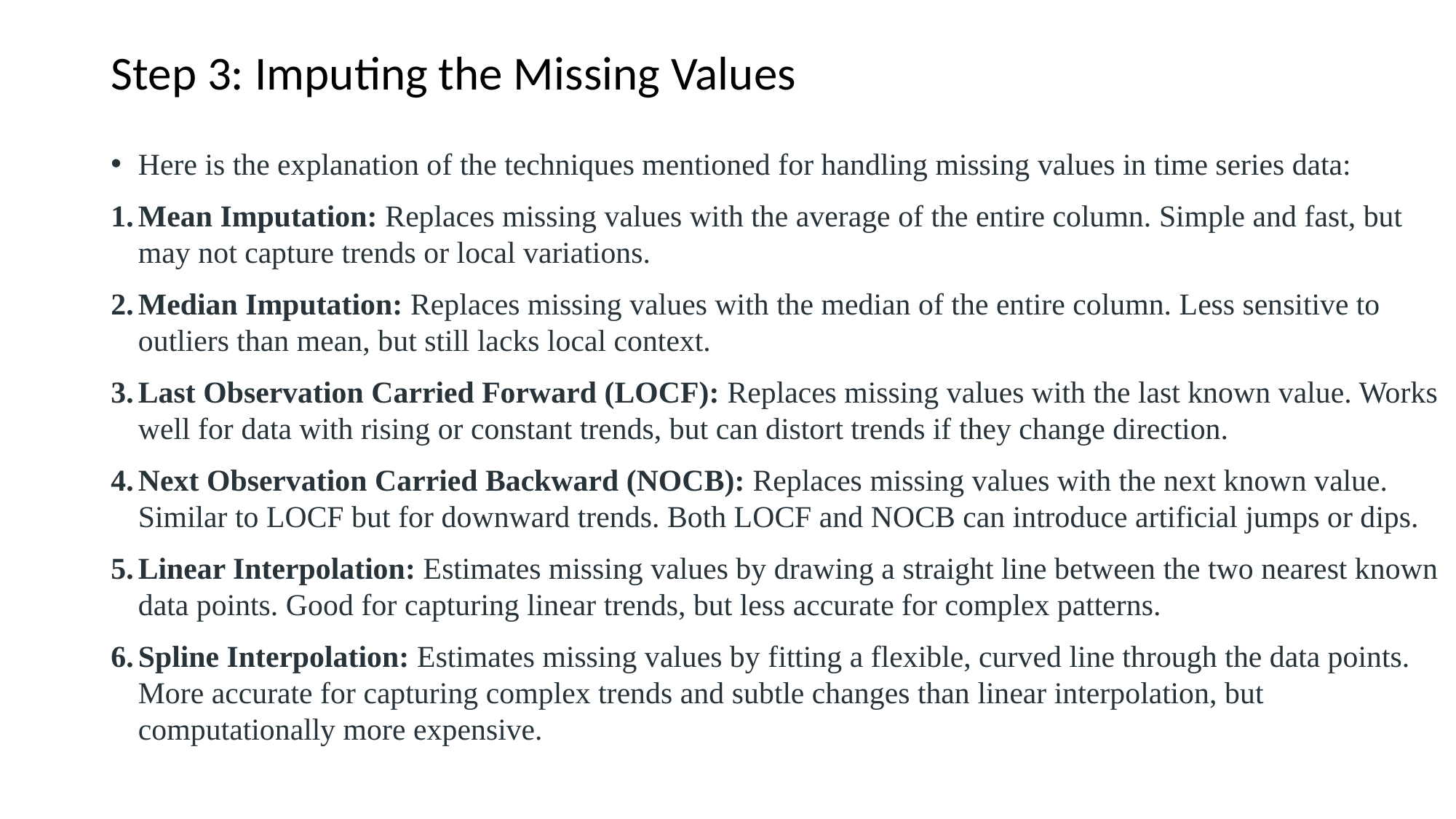

# Step 3: Imputing the Missing Values
Here is the explanation of the techniques mentioned for handling missing values in time series data:
Mean Imputation: Replaces missing values with the average of the entire column. Simple and fast, but may not capture trends or local variations.
Median Imputation: Replaces missing values with the median of the entire column. Less sensitive to outliers than mean, but still lacks local context.
Last Observation Carried Forward (LOCF): Replaces missing values with the last known value. Works well for data with rising or constant trends, but can distort trends if they change direction.
Next Observation Carried Backward (NOCB): Replaces missing values with the next known value. Similar to LOCF but for downward trends. Both LOCF and NOCB can introduce artificial jumps or dips.
Linear Interpolation: Estimates missing values by drawing a straight line between the two nearest known data points. Good for capturing linear trends, but less accurate for complex patterns.
Spline Interpolation: Estimates missing values by fitting a flexible, curved line through the data points. More accurate for capturing complex trends and subtle changes than linear interpolation, but computationally more expensive.